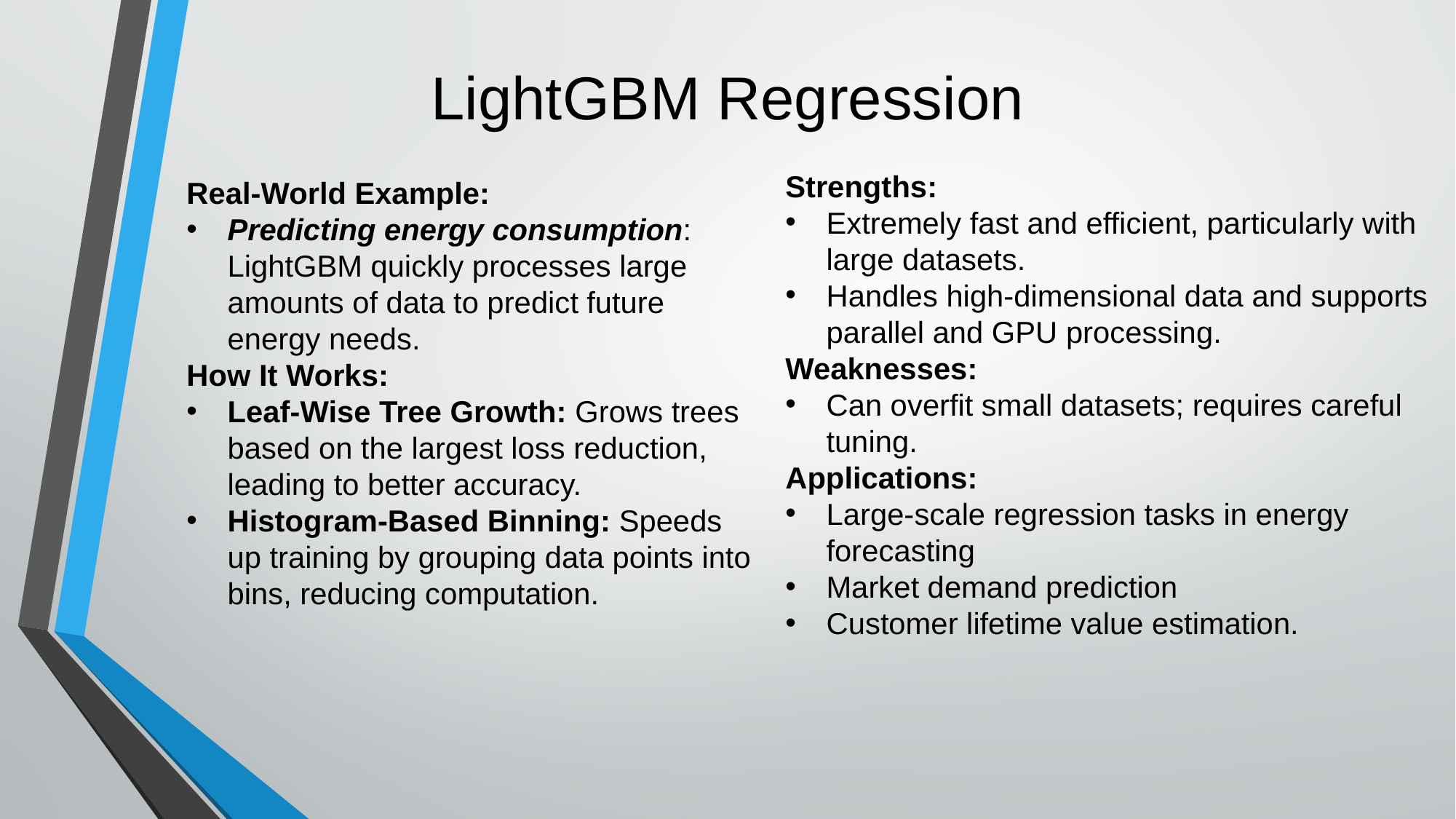

LightGBM Regression
Strengths:
Extremely fast and efficient, particularly with large datasets.
Handles high-dimensional data and supports parallel and GPU processing.
Weaknesses:
Can overfit small datasets; requires careful tuning.
Applications:
Large-scale regression tasks in energy forecasting
Market demand prediction
Customer lifetime value estimation.
Real-World Example:
Predicting energy consumption: LightGBM quickly processes large amounts of data to predict future energy needs.
How It Works:
Leaf-Wise Tree Growth: Grows trees based on the largest loss reduction, leading to better accuracy.
Histogram-Based Binning: Speeds up training by grouping data points into bins, reducing computation.